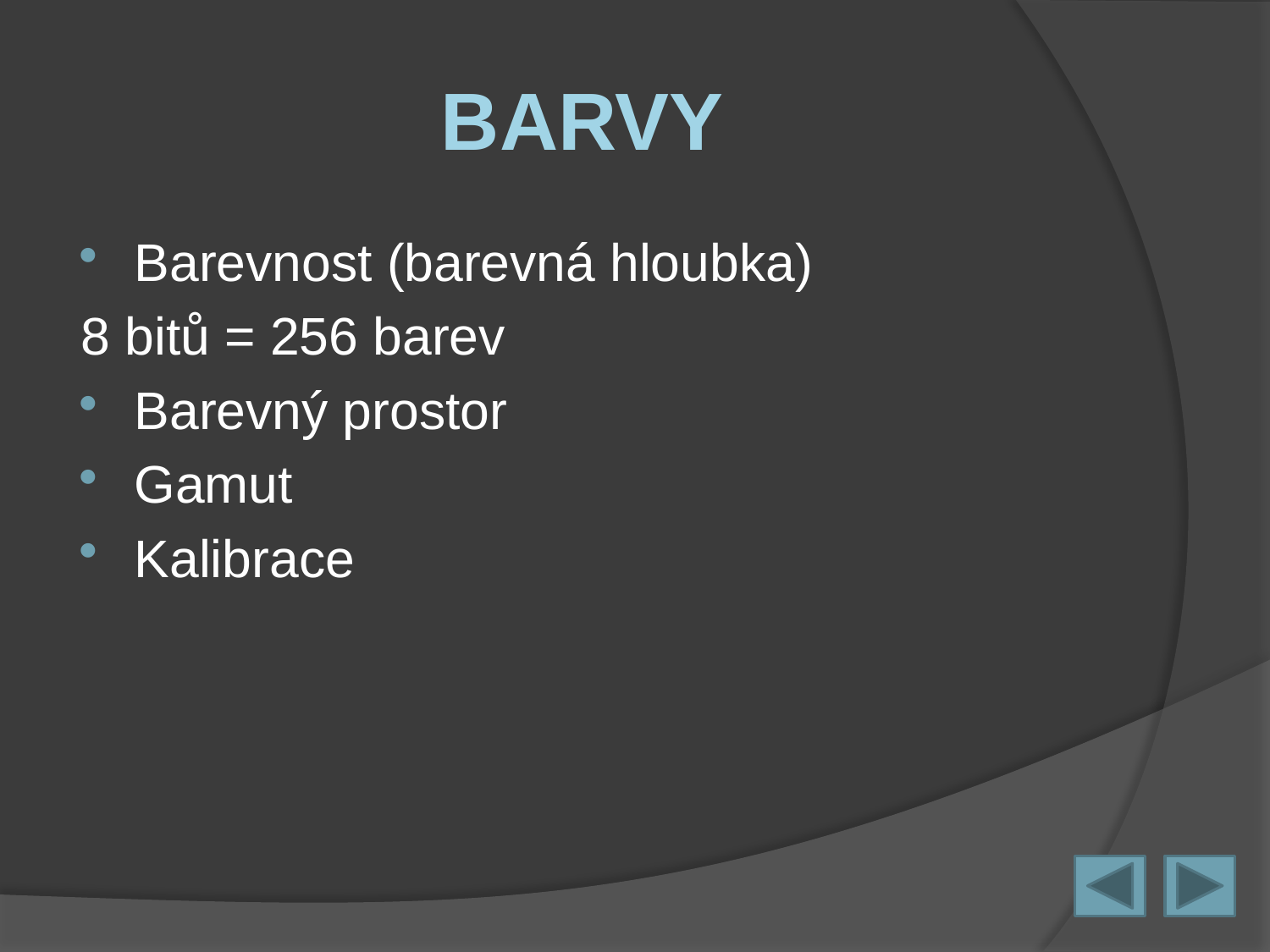

# BARVY
Barevnost (barevná hloubka)
8 bitů = 256 barev
Barevný prostor
Gamut
Kalibrace